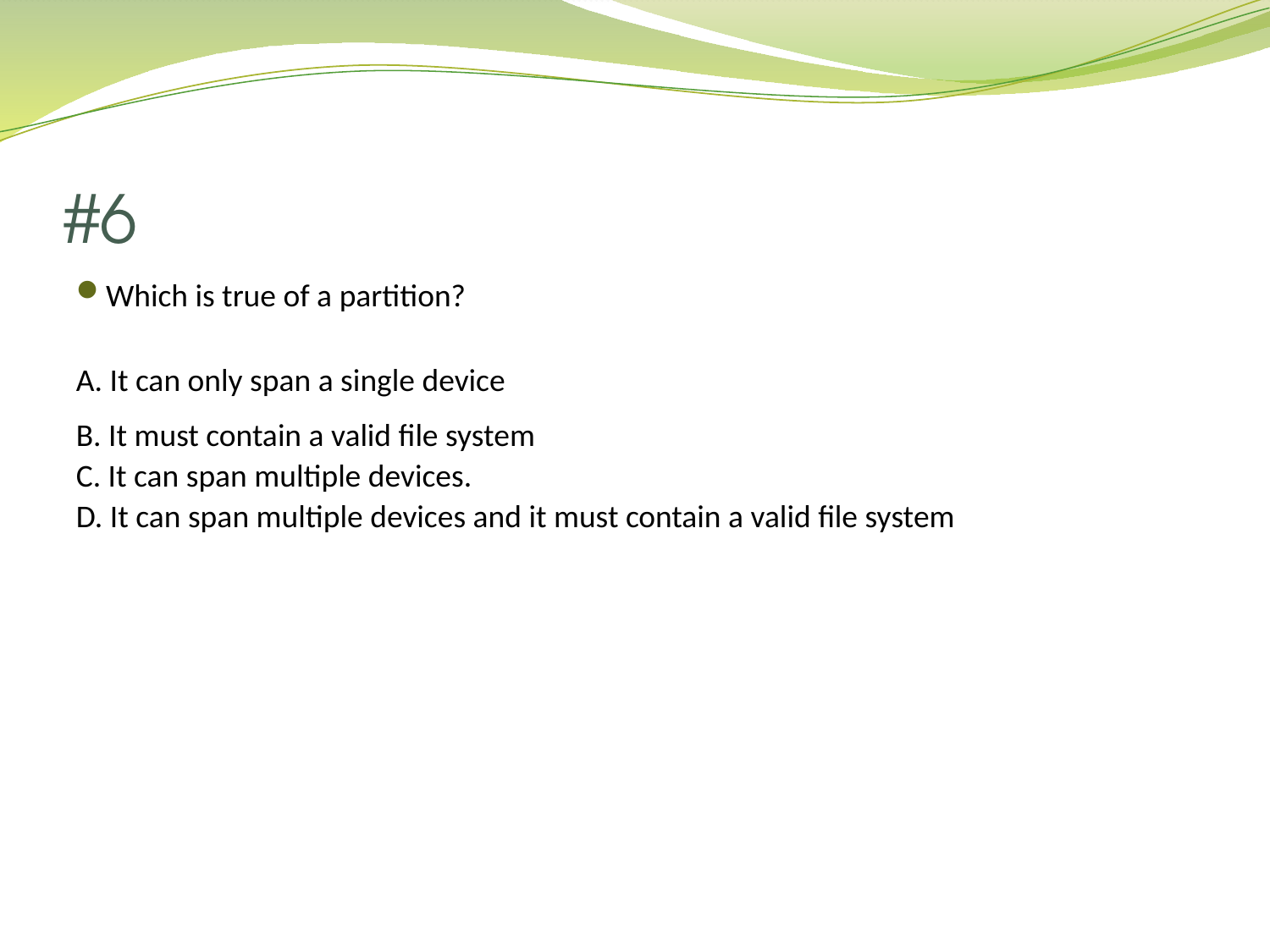

# #6
Which is true of a partition?

A. It can only span a single device
B. It must contain a valid file system
C. It can span multiple devices.
D. It can span multiple devices and it must contain a valid file system